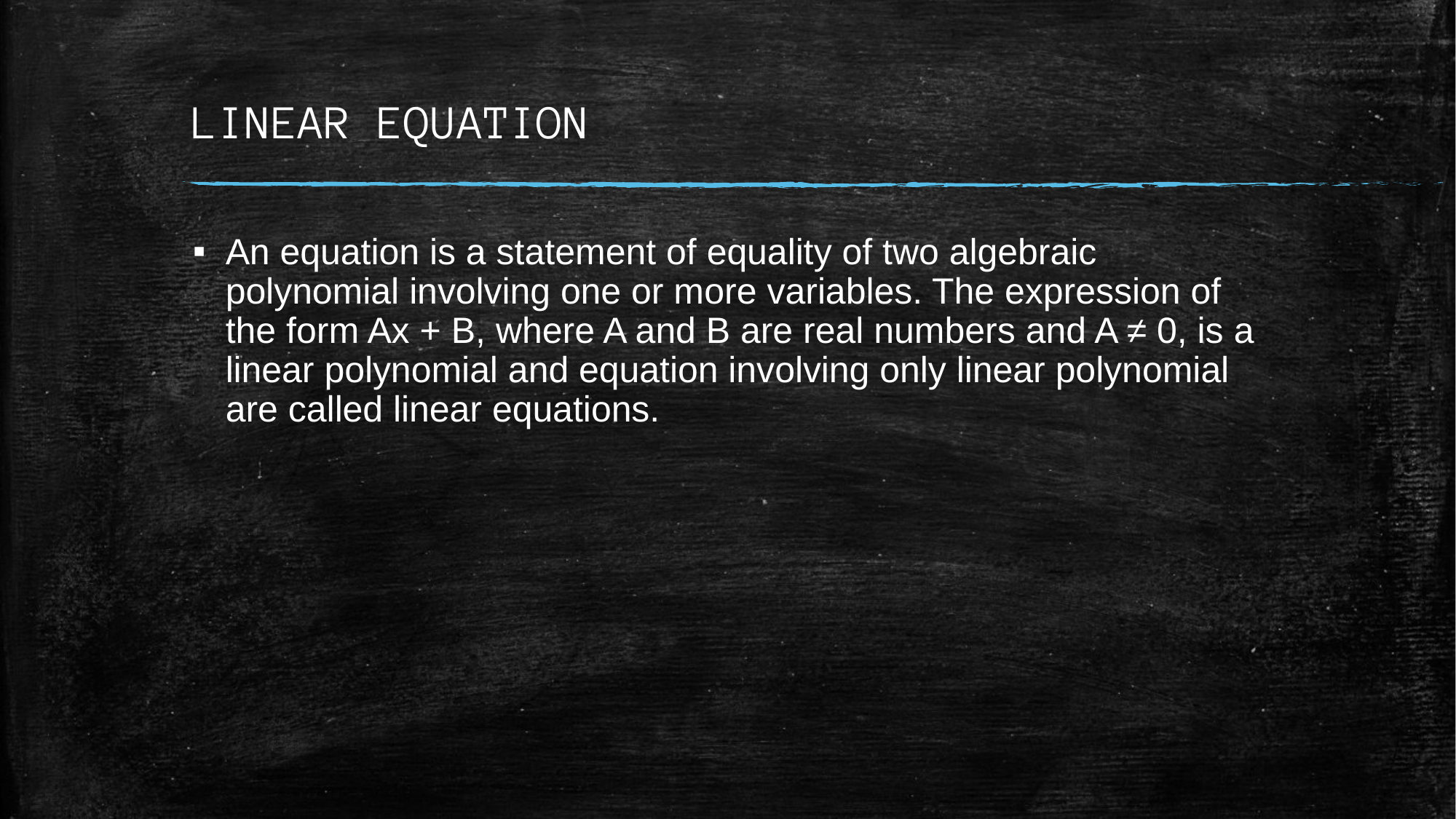

# LINEAR EQUATION
An equation is a statement of equality of two algebraic polynomial involving one or more variables. The expression of the form Ax + B, where A and B are real numbers and A ≠ 0, is a linear polynomial and equation involving only linear polynomial are called linear equations.